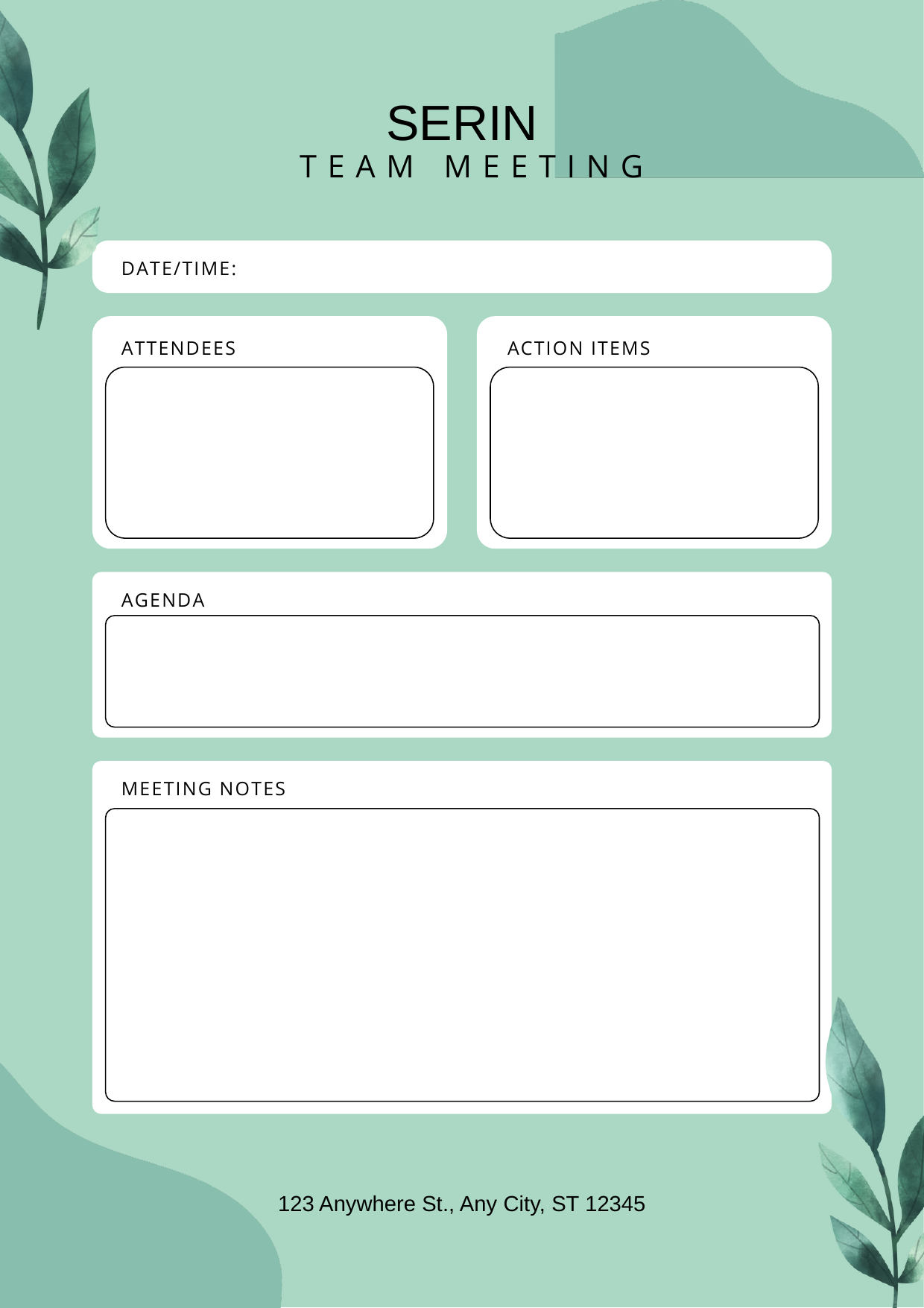

SERIN
 TEAM MEETING

DATE/TIME:

ATTENDEES
ACTION ITEMS

AGENDA

MEETING NOTES

123 Anywhere St., Any City, ST 12345